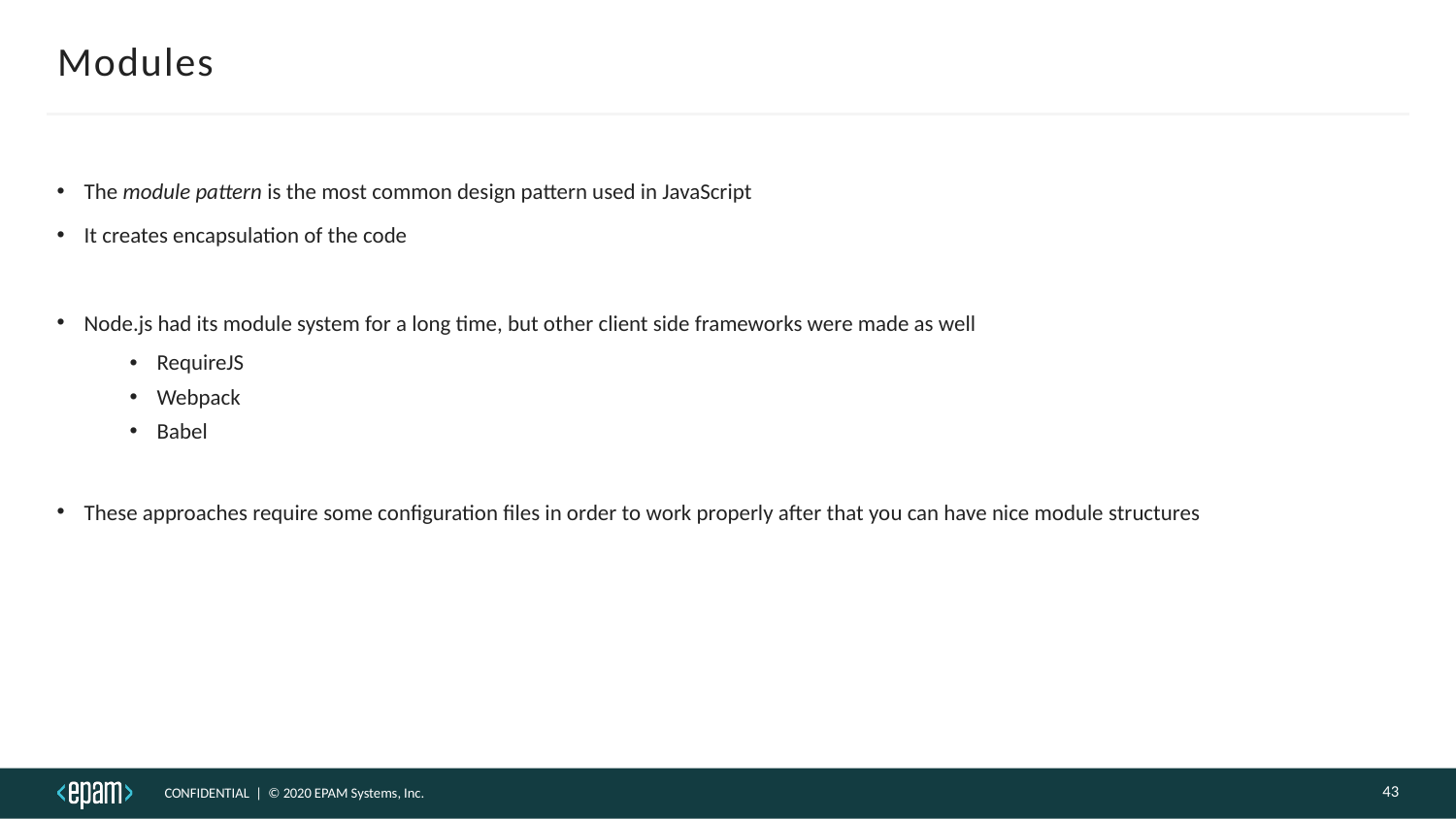

# Modules
The module pattern is the most common design pattern used in JavaScript
It creates encapsulation of the code

Node.js had its module system for a long time, but other client side frameworks were made as well
RequireJS
Webpack
Babel

These approaches require some configuration files in order to work properly after that you can have nice module structures
43